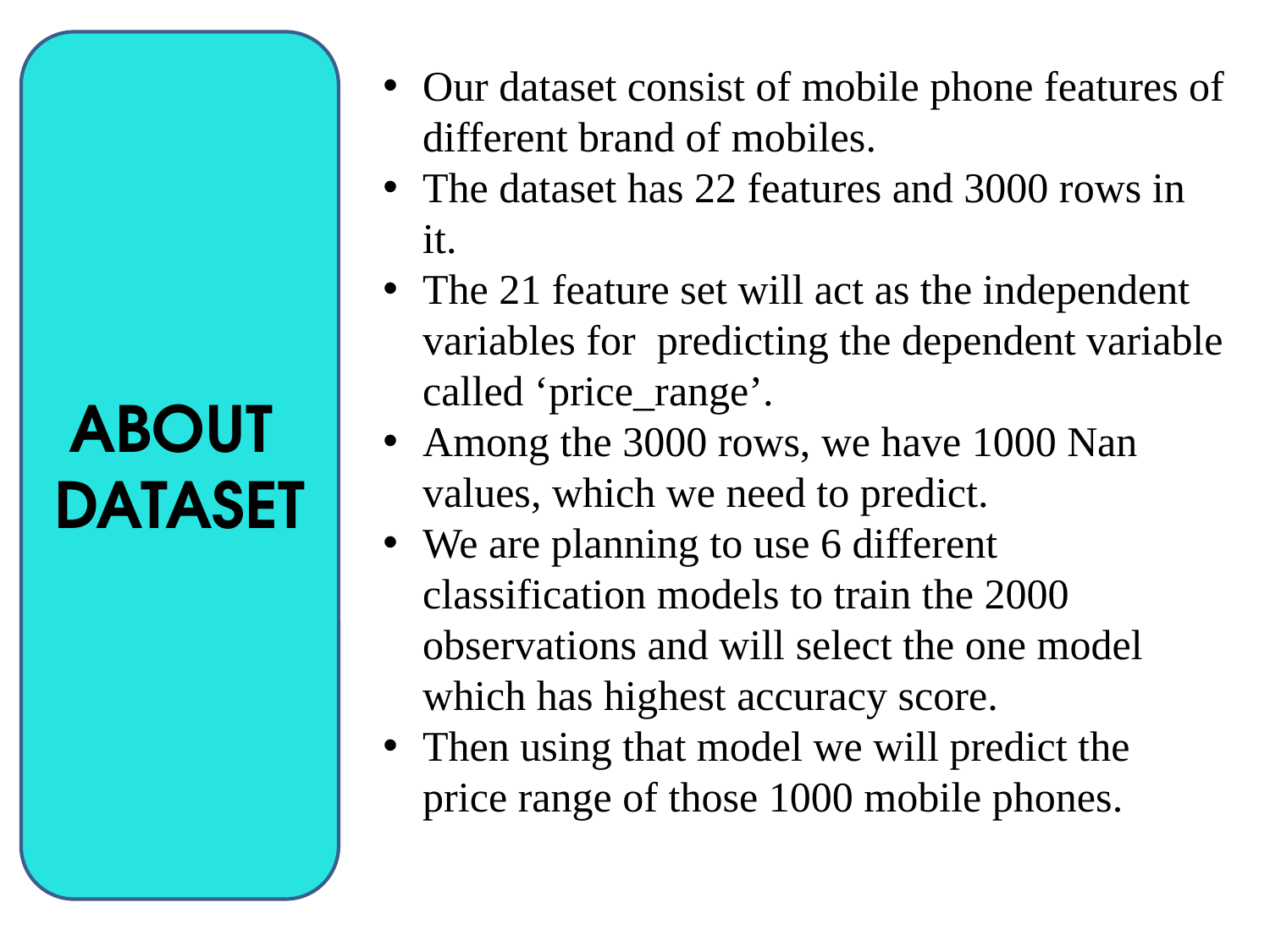

ABOUT
DATASET
Our dataset consist of mobile phone features of different brand of mobiles.
The dataset has 22 features and 3000 rows in it.
The 21 feature set will act as the independent variables for  predicting the dependent variable called ‘price_range’.
Among the 3000 rows, we have 1000 Nan values, which we need to predict.
We are planning to use 6 different classification models to train the 2000 observations and will select the one model which has highest accuracy score.
Then using that model we will predict the price range of those 1000 mobile phones.